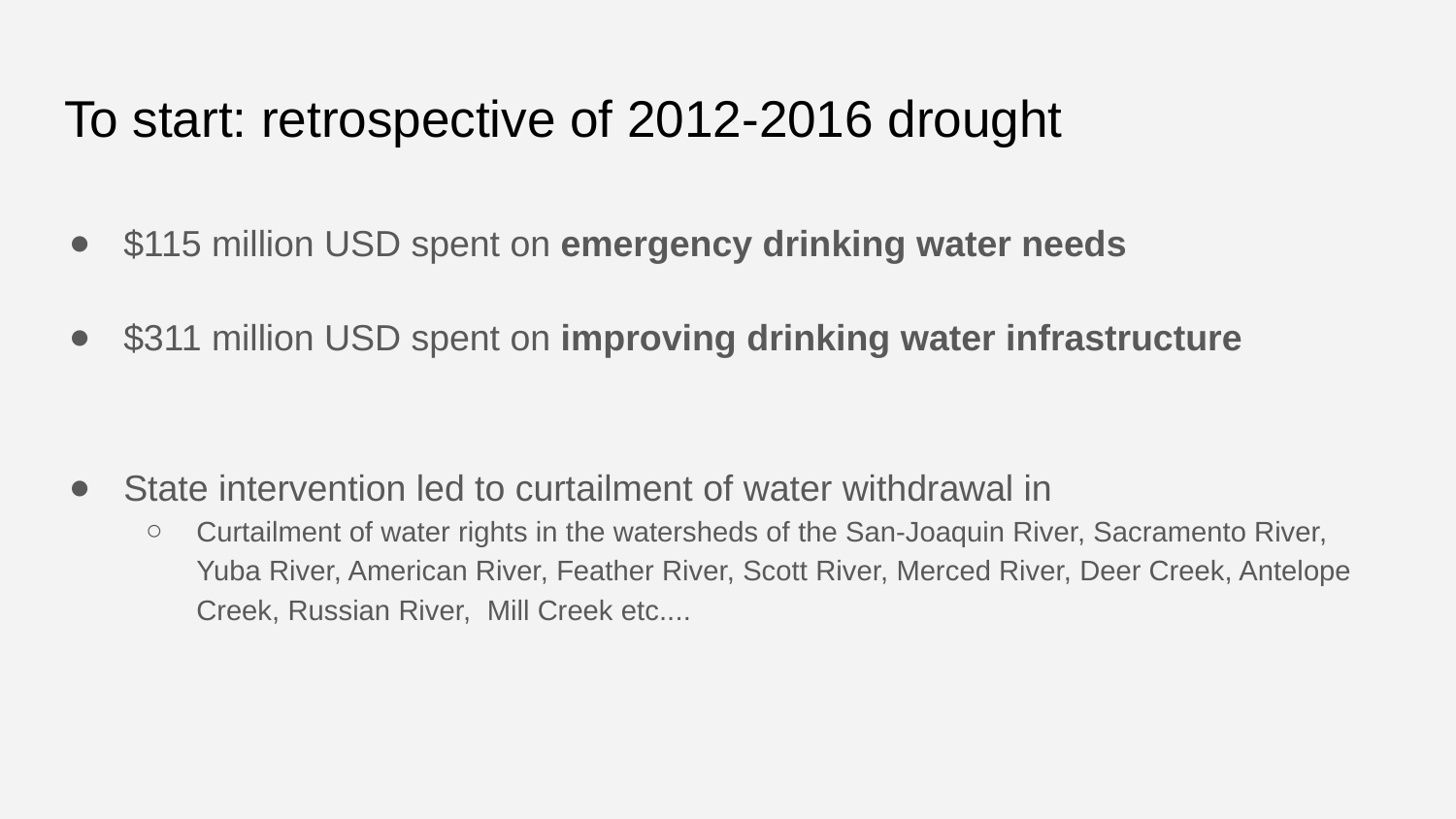

# To start: retrospective of 2012-2016 drought
$115 million USD spent on emergency drinking water needs
$311 million USD spent on improving drinking water infrastructure
State intervention led to curtailment of water withdrawal in
Curtailment of water rights in the watersheds of the San-Joaquin River, Sacramento River, Yuba River, American River, Feather River, Scott River, Merced River, Deer Creek, Antelope Creek, Russian River,  Mill Creek etc....